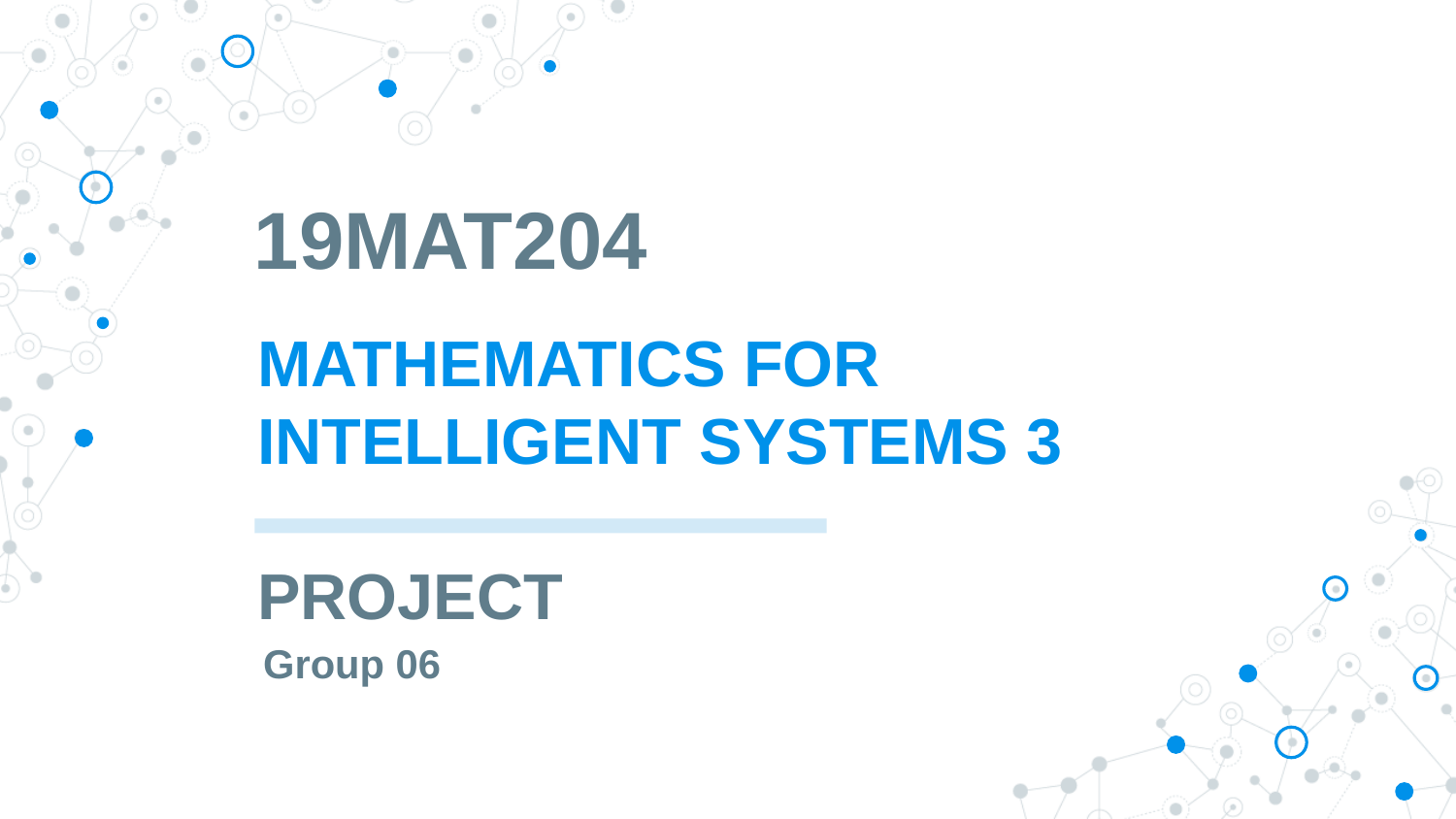

# 19MAT204
MATHEMATICS FOR INTELLIGENT SYSTEMS 3

PROJECT
Group 06